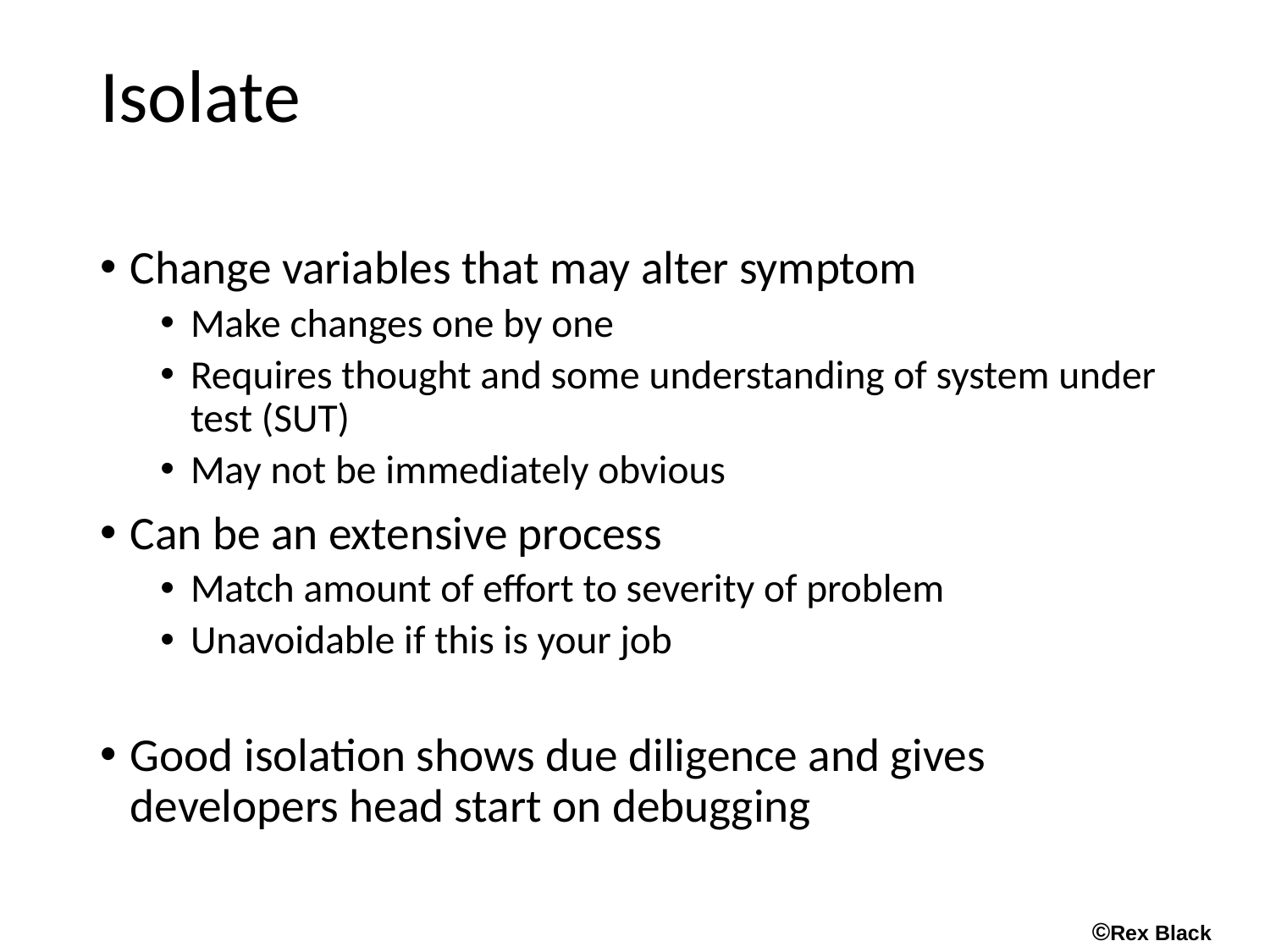

# Isolate
Change variables that may alter symptom
Make changes one by one
Requires thought and some understanding of system under test (SUT)
May not be immediately obvious
Can be an extensive process
Match amount of effort to severity of problem
Unavoidable if this is your job

Good isolation shows due diligence and gives developers head start on debugging
©Rex Black